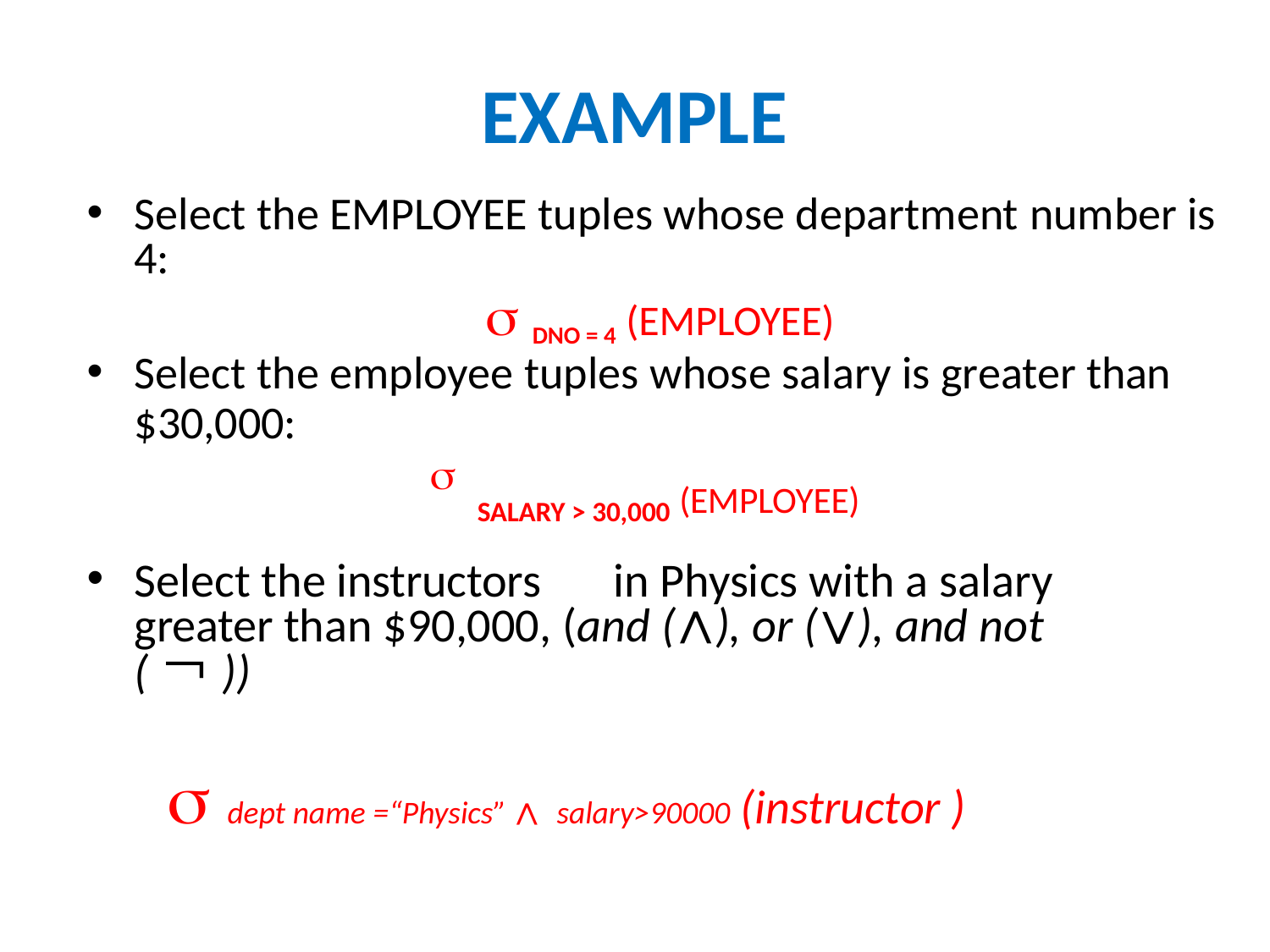

# EXAMPLE
Select the EMPLOYEE tuples whose department number is 4:
σ DNO = 4 (EMPLOYEE)
Select the employee tuples whose salary is greater than
$30,000:
σ
SALARY > 30,000 (EMPLOYEE)
Select the instructors	in Physics with a salary greater than $90,000, (and (∧), or (∨), and not (￢))
σ dept name =“Physics” ∧ salary>90000 (instructor )